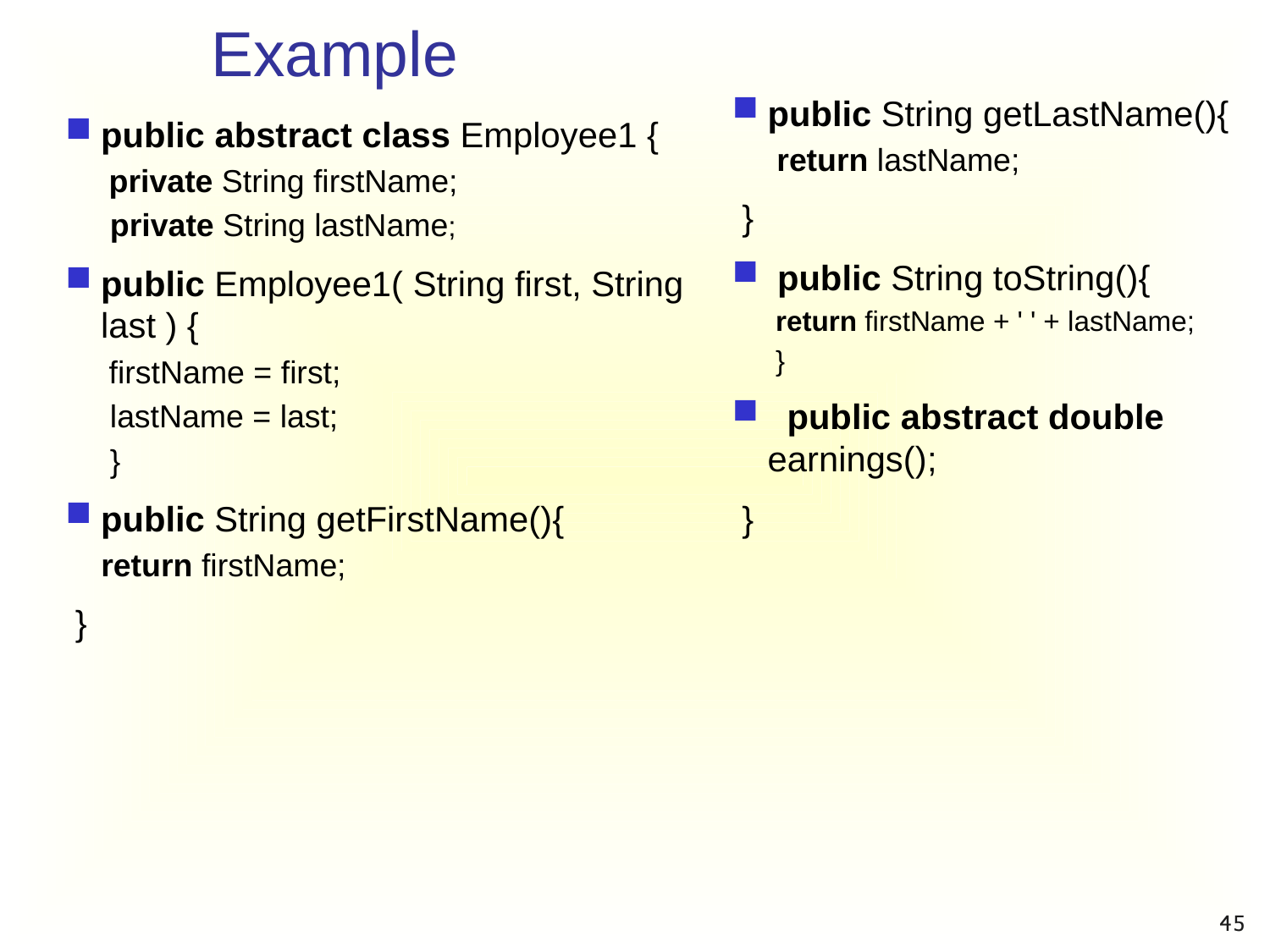

# Example
public String getLastName(){
 return lastName;
 }
 public String toString(){
 return firstName + ' ' + lastName;
 }
  public abstract double earnings();
 }

public abstract class Employee1 {
 private String firstName;
 private String lastName;
public Employee1( String first, String last ) {
 firstName = first;
 lastName = last;
 }
public String getFirstName(){
return firstName;
 }
45